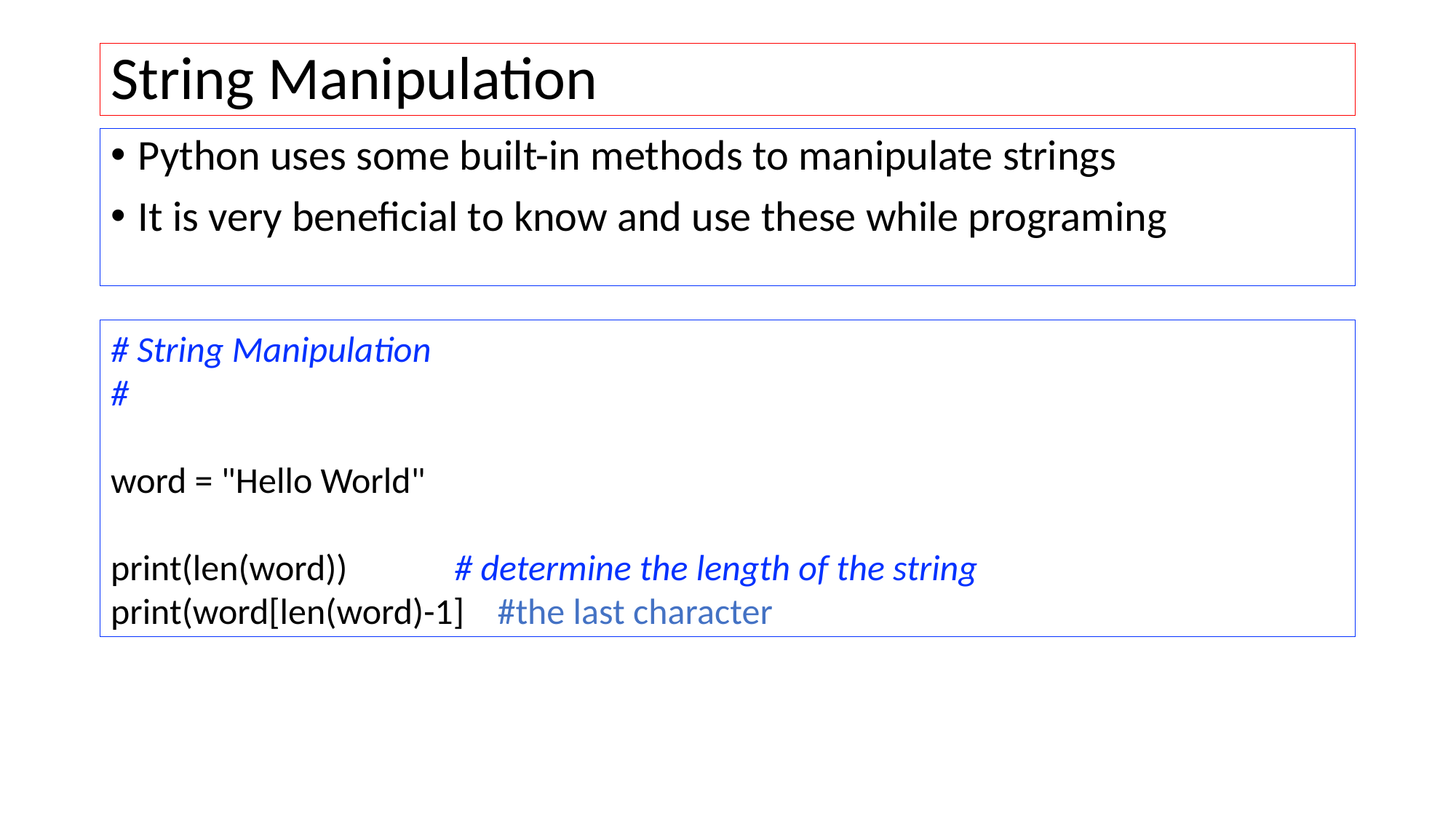

# String Manipulation
Python uses some built-in methods to manipulate strings
It is very beneficial to know and use these while programing

# String Manipulation # word = "Hello World" print(len(word))             # determine the length of the string
print(word[len(word)-1]    #the last character